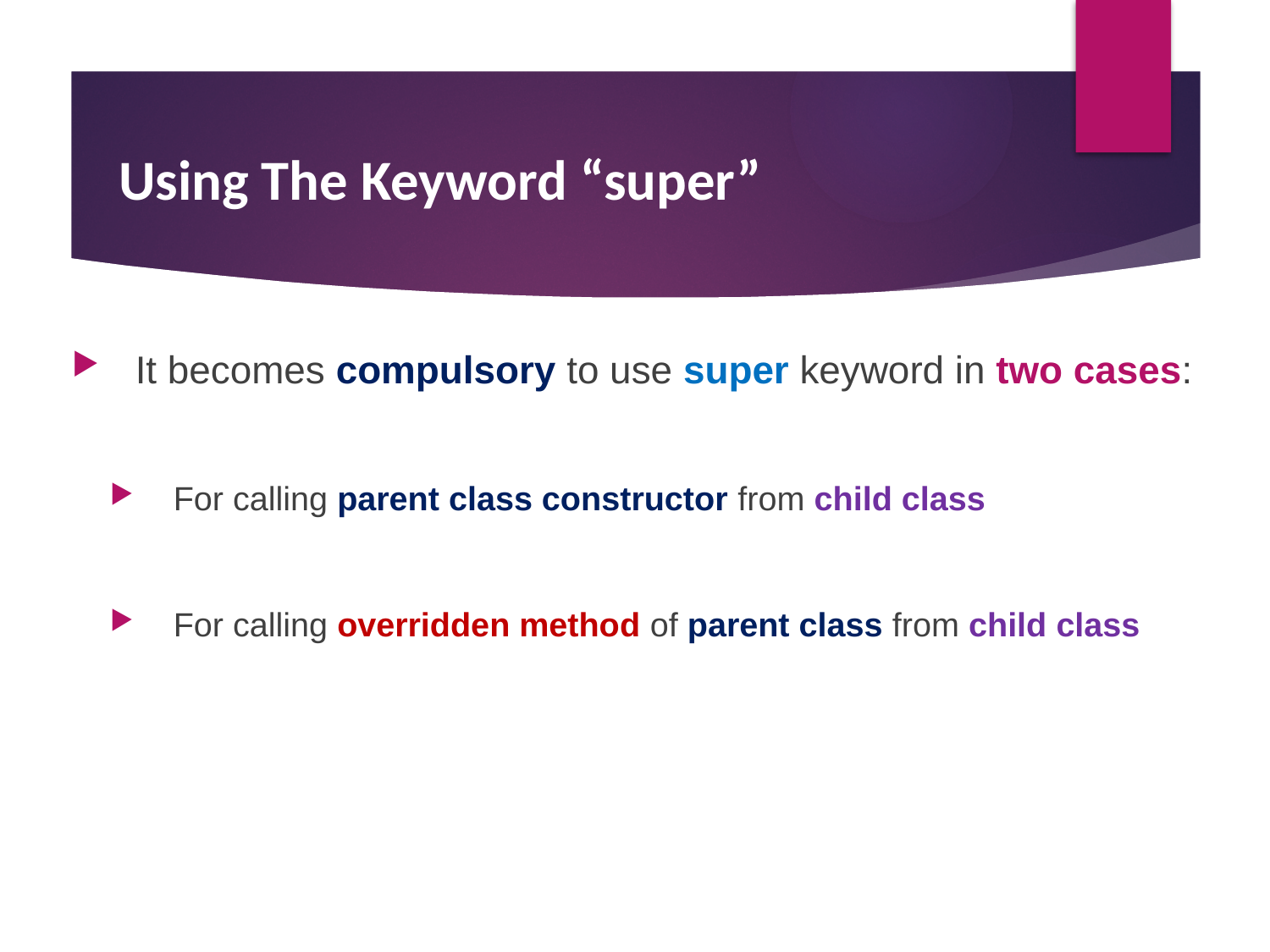

# Using The Keyword “super”
It becomes compulsory to use super keyword in two cases:

For calling parent class constructor from child class

For calling overridden method of parent class from child class